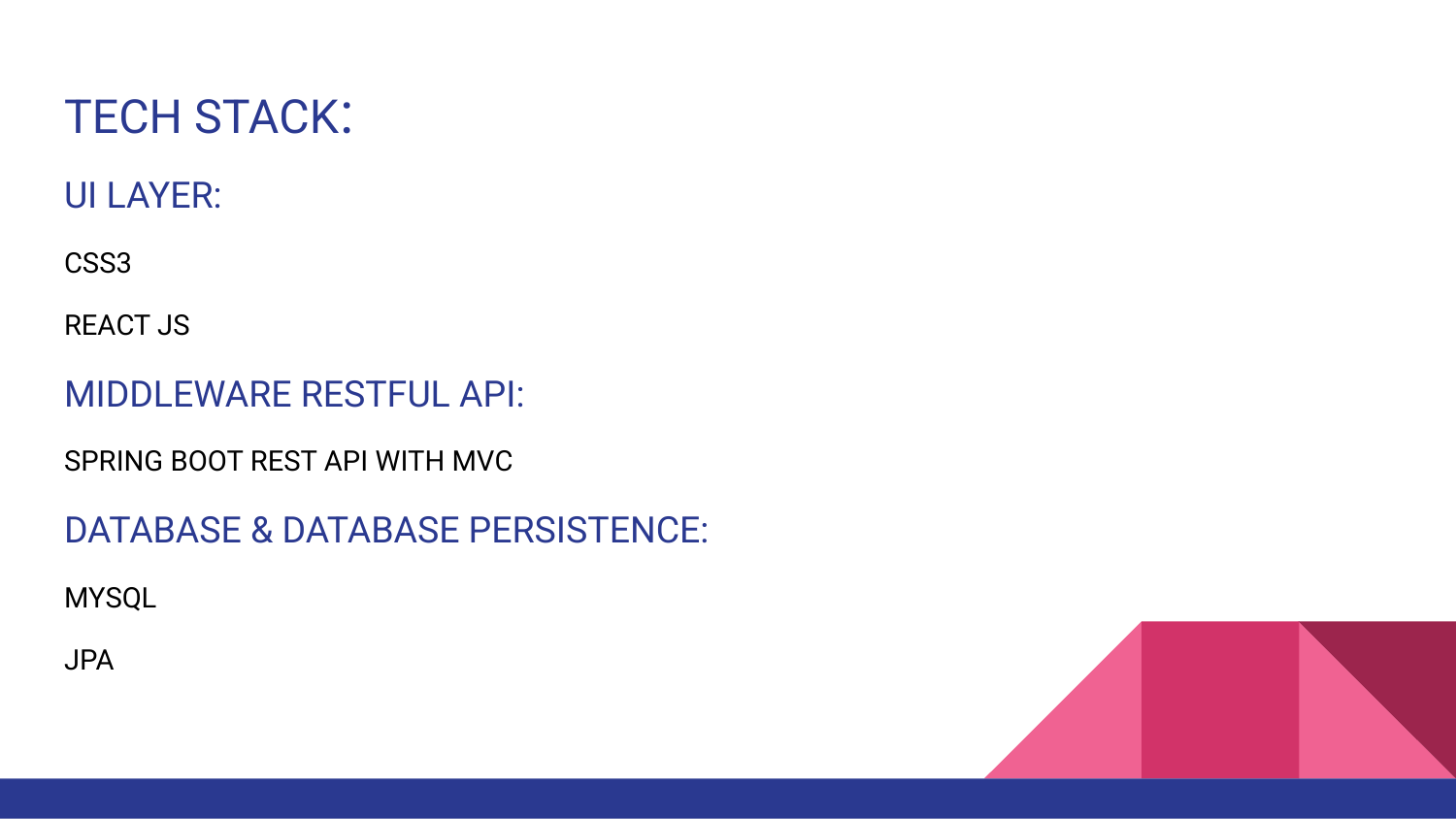

# TECH STACK:
UI LAYER:
CSS3
REACT JS
MIDDLEWARE RESTFUL API:
SPRING BOOT REST API WITH MVC
DATABASE & DATABASE PERSISTENCE:
MYSQL
JPA